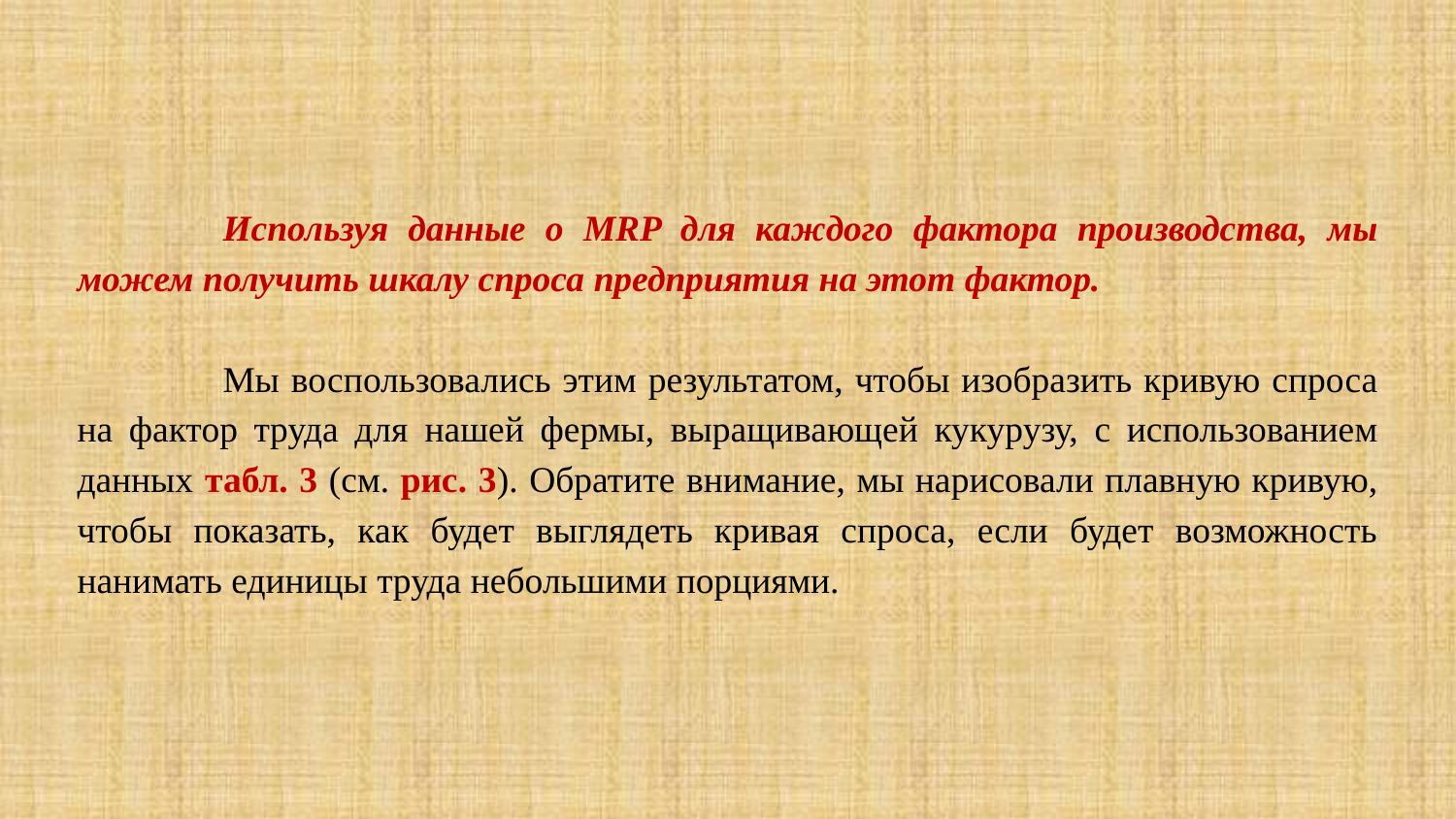

Используя данные о MRP для каждого фактора производства, мы можем получить шкалу спроса предприятия на этот фактор.

	Мы воспользовались этим результатом, чтобы изобразить кривую спроса на фактор труда для нашей фермы, выращивающей кукурузу, с использованием данных табл. 3 (см. рис. 3). Обратите внимание, мы нарисовали плавную кривую, чтобы показать, как будет выглядеть кривая спроса, если будет возможность нанимать единицы труда небольшими порциями.